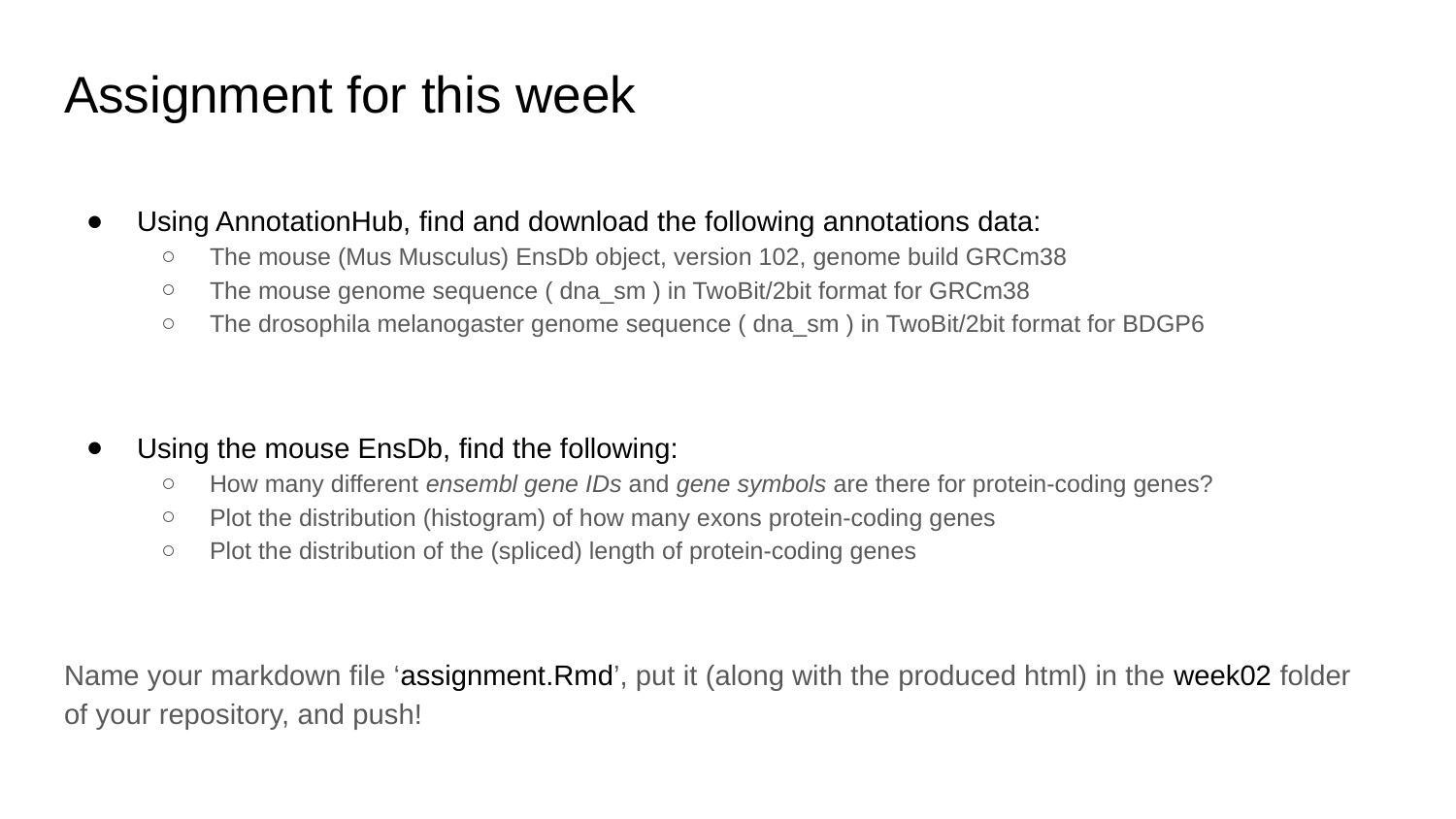

# Assignment for this week
Using AnnotationHub, find and download the following annotations data:
The mouse (Mus Musculus) EnsDb object, version 102, genome build GRCm38
The mouse genome sequence ( dna_sm ) in TwoBit/2bit format for GRCm38
The drosophila melanogaster genome sequence ( dna_sm ) in TwoBit/2bit format for BDGP6

Using the mouse EnsDb, find the following:
How many different ensembl gene IDs and gene symbols are there for protein-coding genes?
Plot the distribution (histogram) of how many exons protein-coding genes
Plot the distribution of the (spliced) length of protein-coding genes

Name your markdown file ‘assignment.Rmd’, put it (along with the produced html) in the week02 folder of your repository, and push!